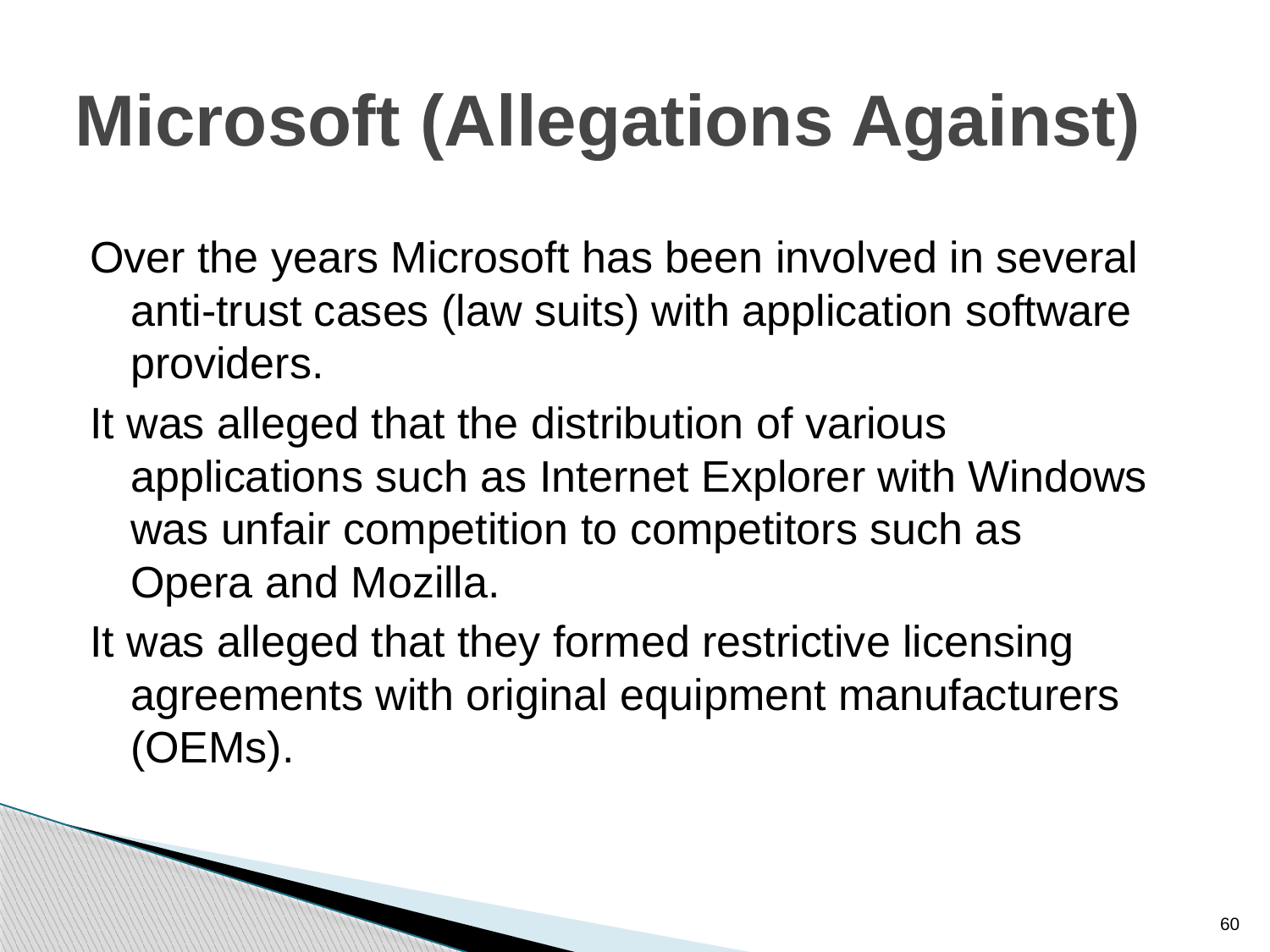

# Microsoft (Allegations Against)
Over the years Microsoft has been involved in several anti-trust cases (law suits) with application software providers.
It was alleged that the distribution of various applications such as Internet Explorer with Windows was unfair competition to competitors such as Opera and Mozilla.
It was alleged that they formed restrictive licensing agreements with original equipment manufacturers (OEMs).
60